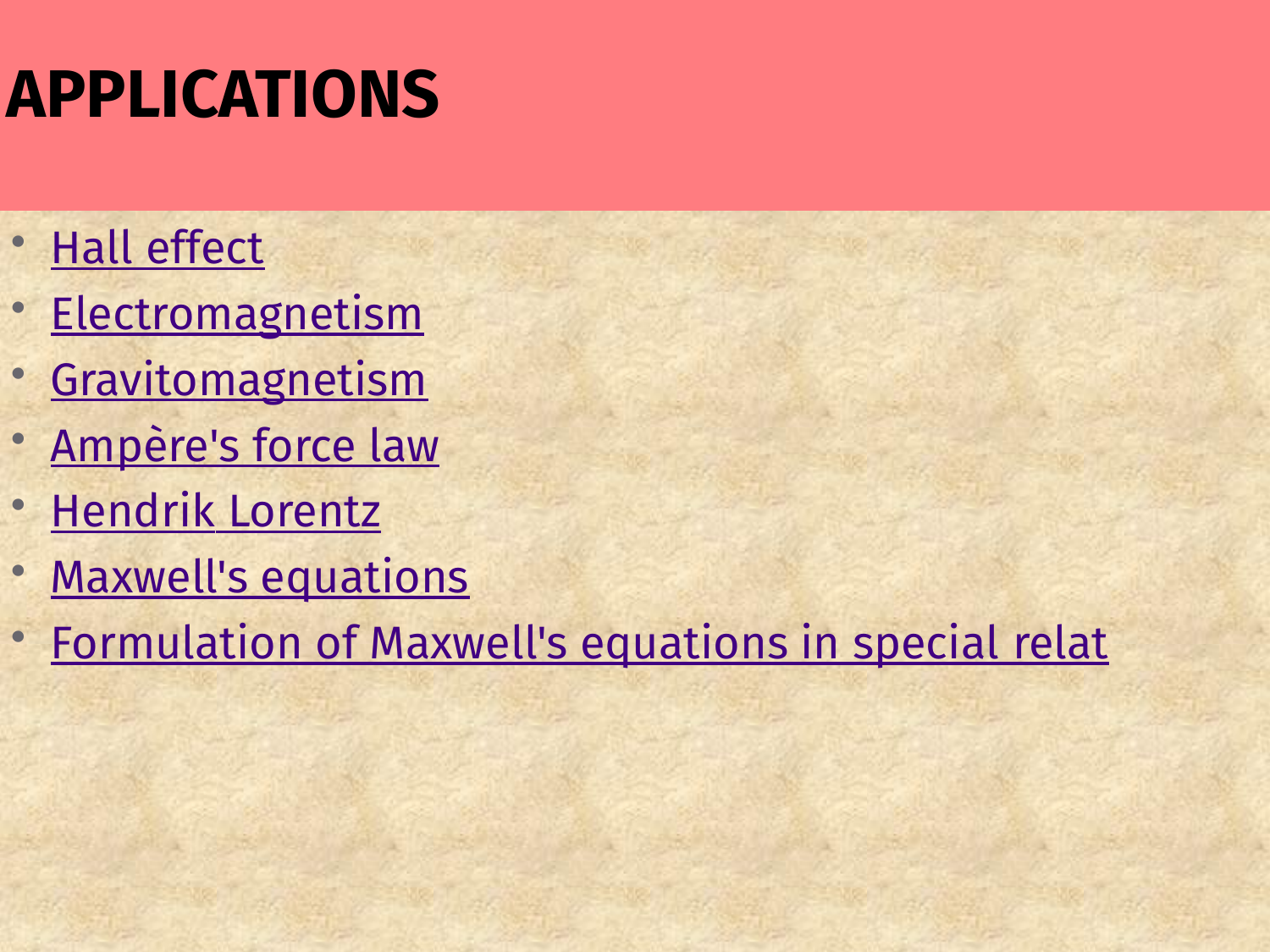

# APPLICATIONS
Hall effect
Electromagnetism
Gravitomagnetism
Ampère's force law
Hendrik Lorentz
Maxwell's equations
Formulation of Maxwell's equations in special relat